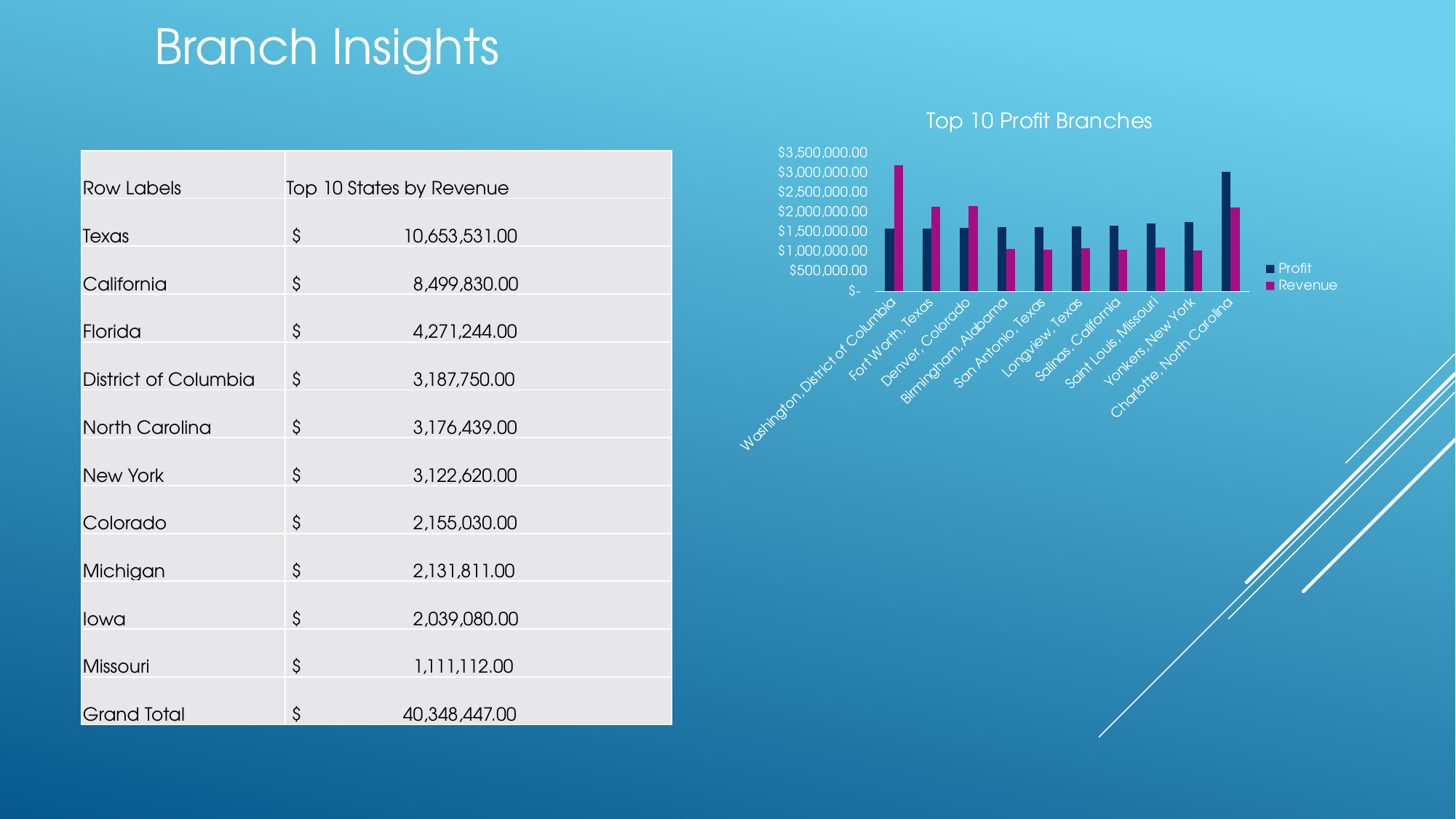

Branch Insights

### Chart: Top 10 Profit Branches

| Category | Profit | Revenue |
|---|---|---|
| Washington, District of Columbia | 1589818.5400000068 | 3187750.0 |
| Fort Worth, Texas | 1594751.6800000044 | 2150621.0 |
| Denver, Colorado | 1615210.6199999868 | 2155030.0 |
| Birmingham, Alabama | 1626500.1700000067 | 1070320.0 |
| San Antonio, Texas | 1627974.2900000028 | 1064736.0 |
| Longview, Texas | 1642115.8099999959 | 1094796.0 |
| Salinas, California | 1671733.9199999943 | 1065980.0 |
| Saint Louis, Missouri | 1715831.9399999995 | 1111112.0 |
| Yonkers, New York | 1761130.870000004 | 1049024.0 |
| Charlotte, North Carolina | 3031891.4999999898 | 2118694.0 |
| Row Labels | Top 10 States by Revenue |
| --- | --- |
| Texas | $ 10,653,531.00 |
| California | $ 8,499,830.00 |
| Florida | $ 4,271,244.00 |
| District of Columbia | $ 3,187,750.00 |
| North Carolina | $ 3,176,439.00 |
| New York | $ 3,122,620.00 |
| Colorado | $ 2,155,030.00 |
| Michigan | $ 2,131,811.00 |
| Iowa | $ 2,039,080.00 |
| Missouri | $ 1,111,112.00 |
| Grand Total | $ 40,348,447.00 |
# Slide 8